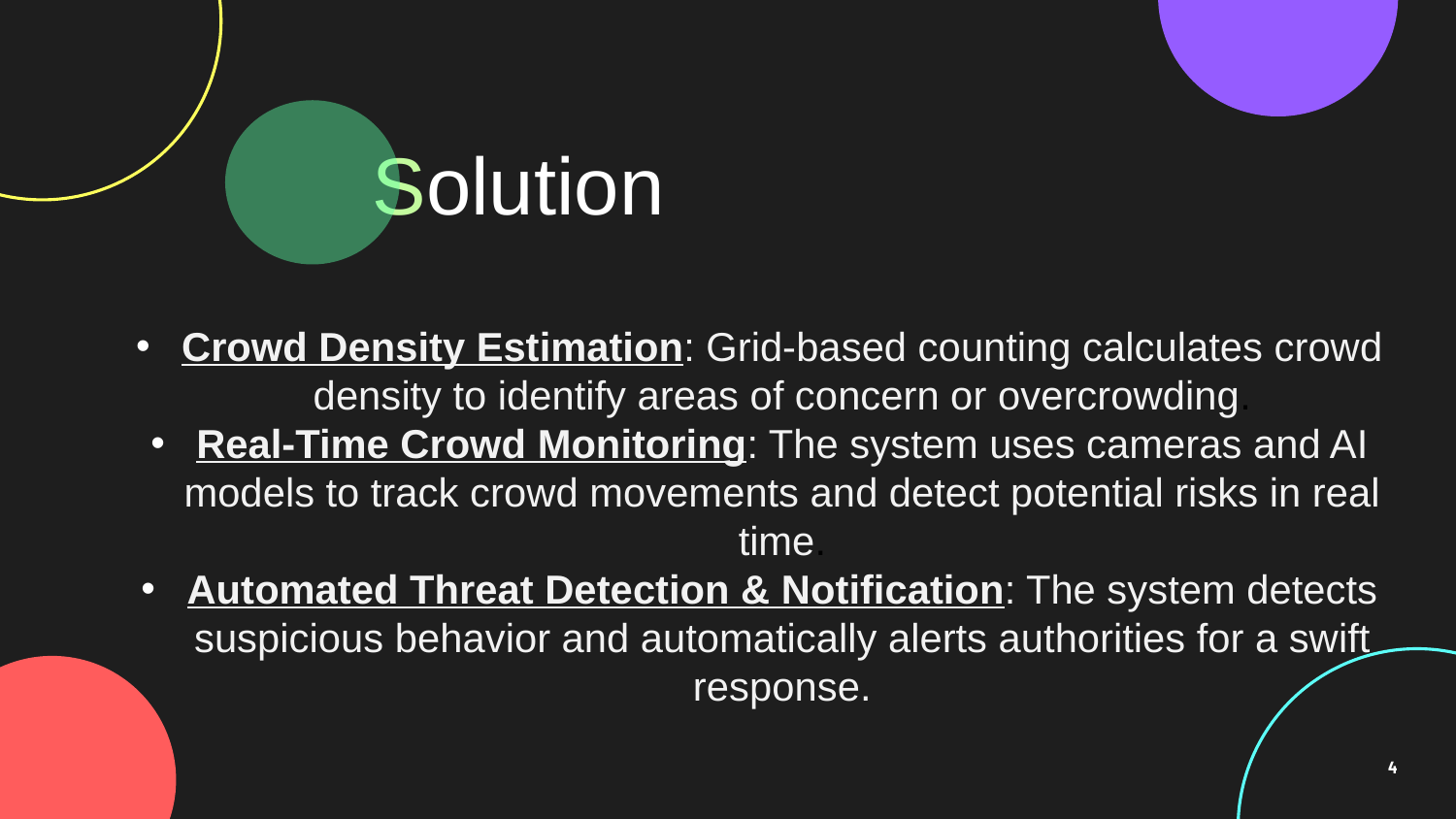

# Solution

Crowd Density Estimation: Grid-based counting calculates crowd density to identify areas of concern or overcrowding.
Real-Time Crowd Monitoring: The system uses cameras and AI models to track crowd movements and detect potential risks in real time.
Automated Threat Detection & Notification: The system detects suspicious behavior and automatically alerts authorities for a swift response.
4